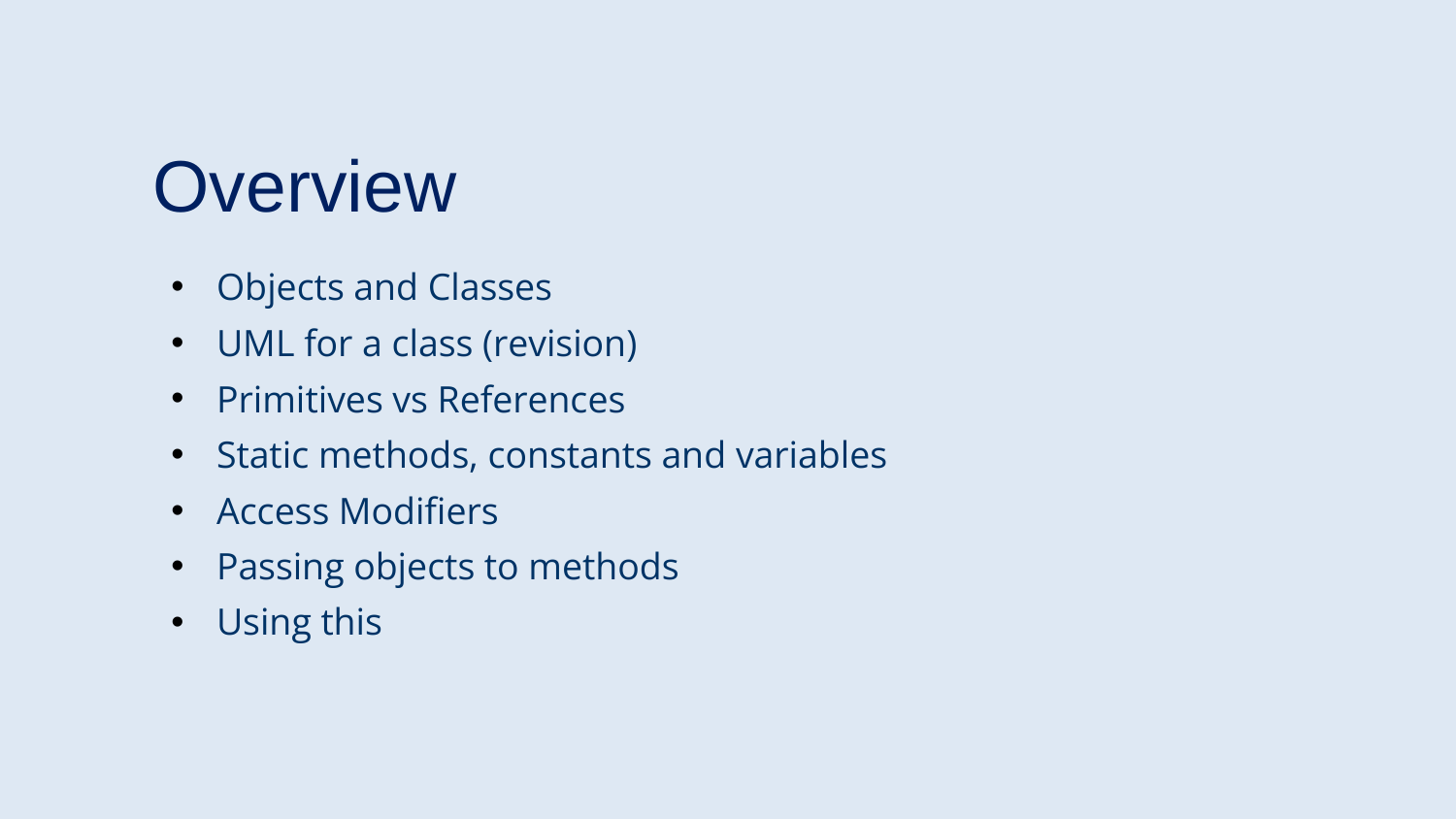

# Overview
Objects and Classes
UML for a class (revision)
Primitives vs References
Static methods, constants and variables
Access Modifiers
Passing objects to methods
Using this